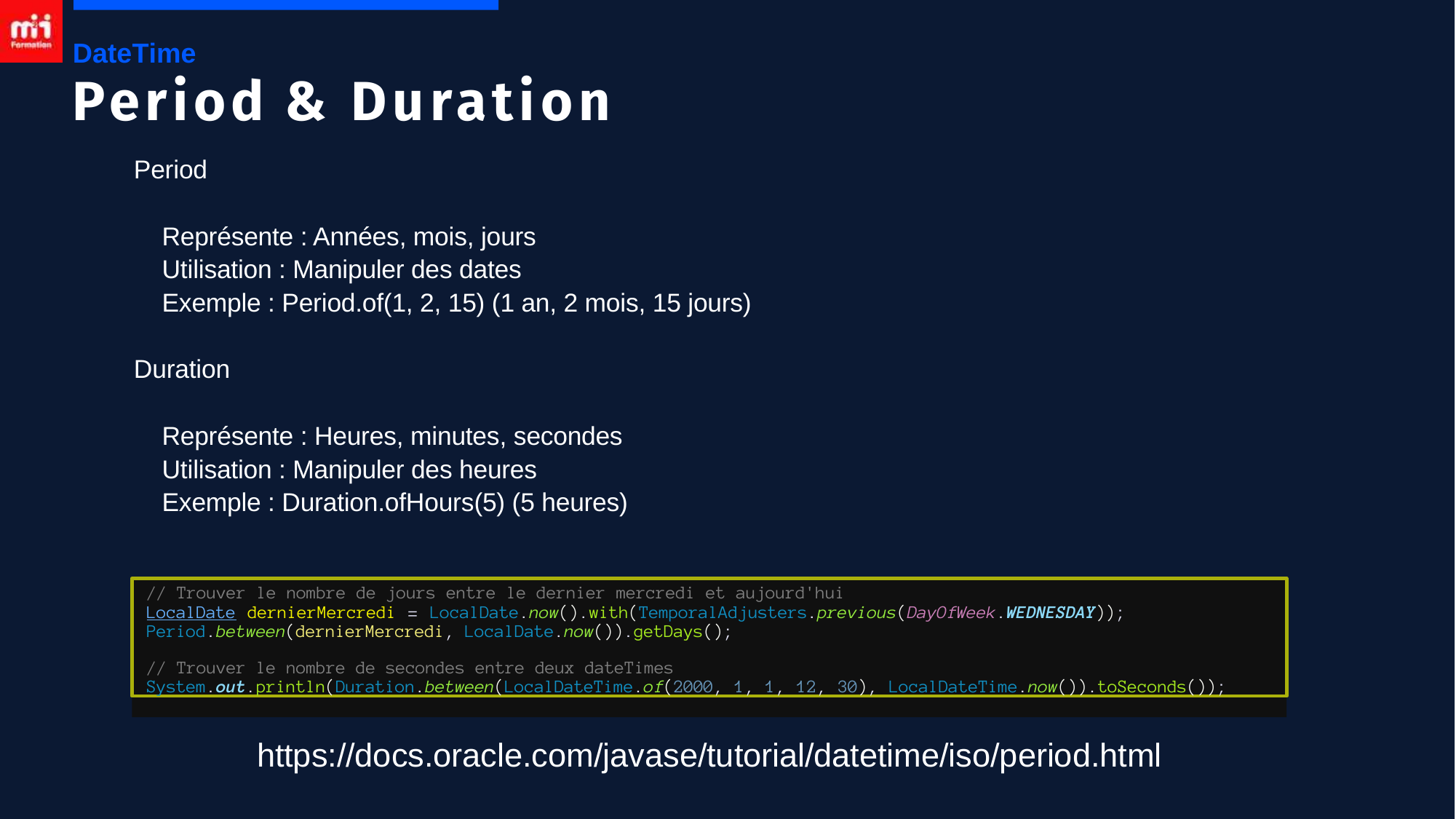

DateTime
# Period & Duration
Period

    Représente : Années, mois, jours
    Utilisation : Manipuler des dates
    Exemple : Period.of(1, 2, 15) (1 an, 2 mois, 15 jours)

Duration

    Représente : Heures, minutes, secondes
    Utilisation : Manipuler des heures
    Exemple : Duration.ofHours(5) (5 heures)

// Trouver le nombre de jours entre le dernier mercredi et aujourd'hui
LocalDate dernierMercredi = LocalDate.now().with(TemporalAdjusters.previous(DayOfWeek.WEDNESDAY));  Period.between(dernierMercredi, LocalDate.now()).getDays();

// Trouver le nombre de secondes entre deux dateTimes  System.out.println(Duration.between(LocalDateTime.of(2000, 1, 1, 12, 30), LocalDateTime.now()).toSeconds());

https://docs.oracle.com/javase/tutorial/datetime/iso/period.html